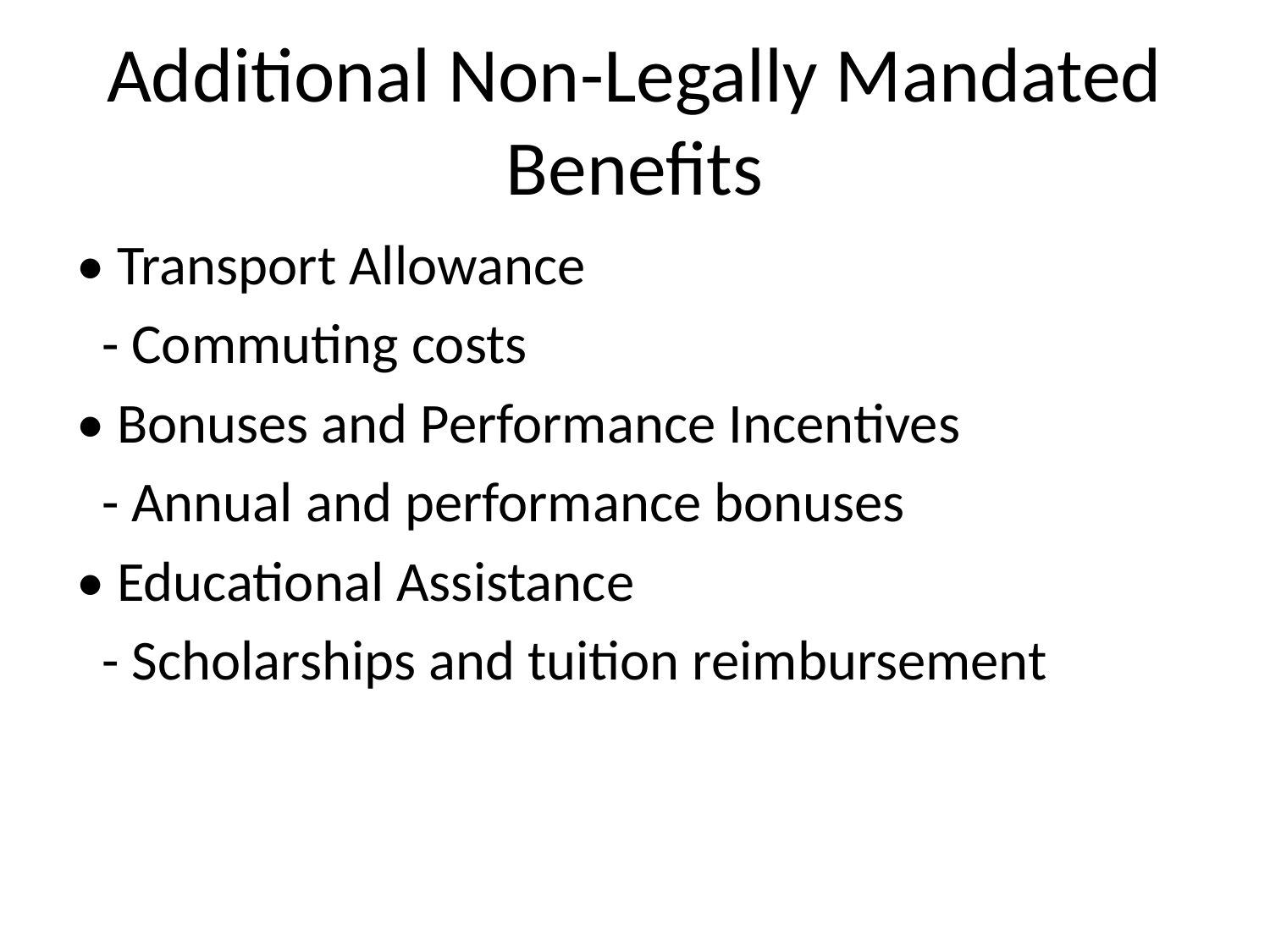

# Additional Non-Legally Mandated Benefits
• Transport Allowance
  - Commuting costs
• Bonuses and Performance Incentives
  - Annual and performance bonuses
• Educational Assistance
  - Scholarships and tuition reimbursement